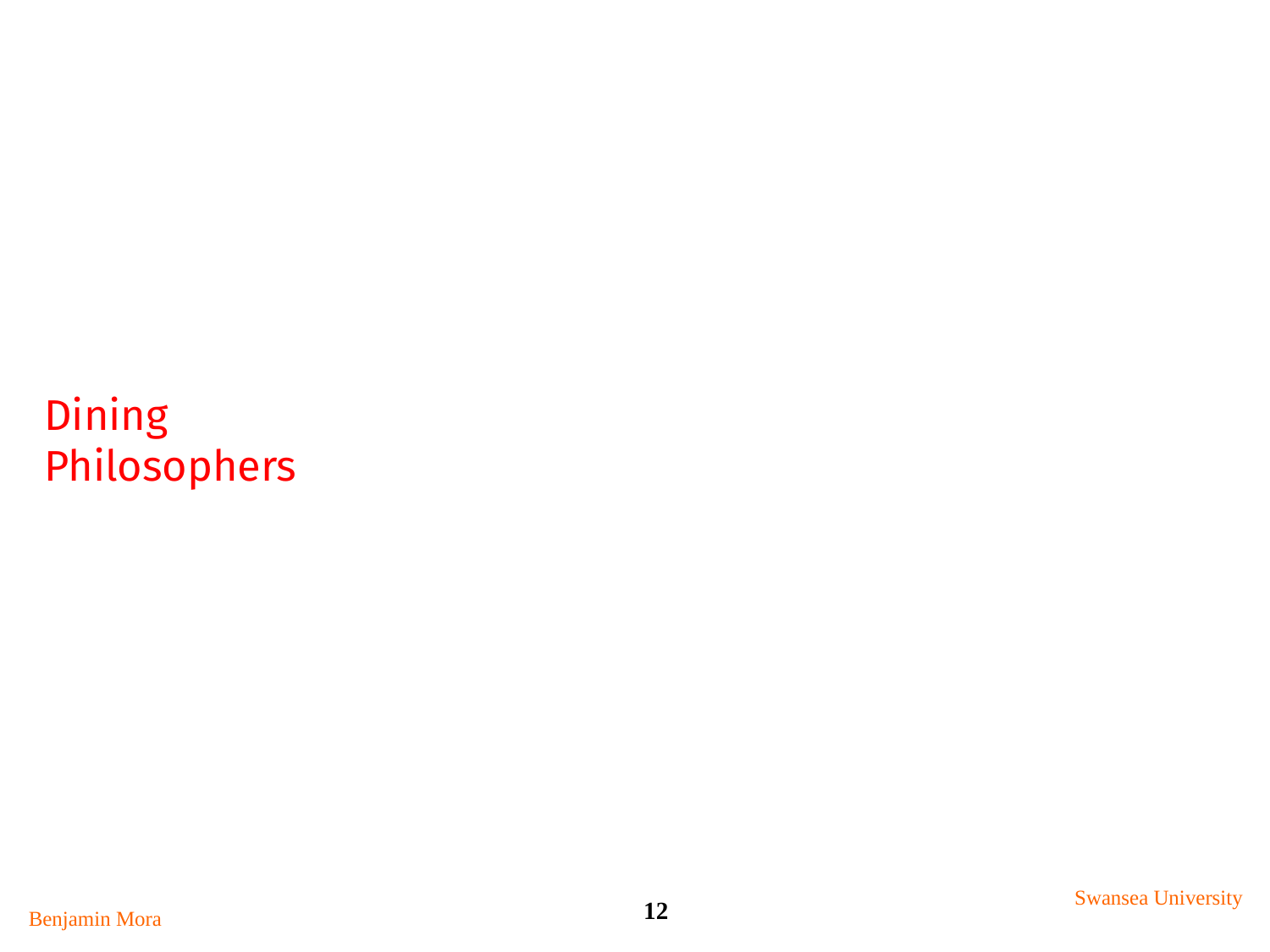

# Dining Philosophers
Swansea University
12
Benjamin Mora